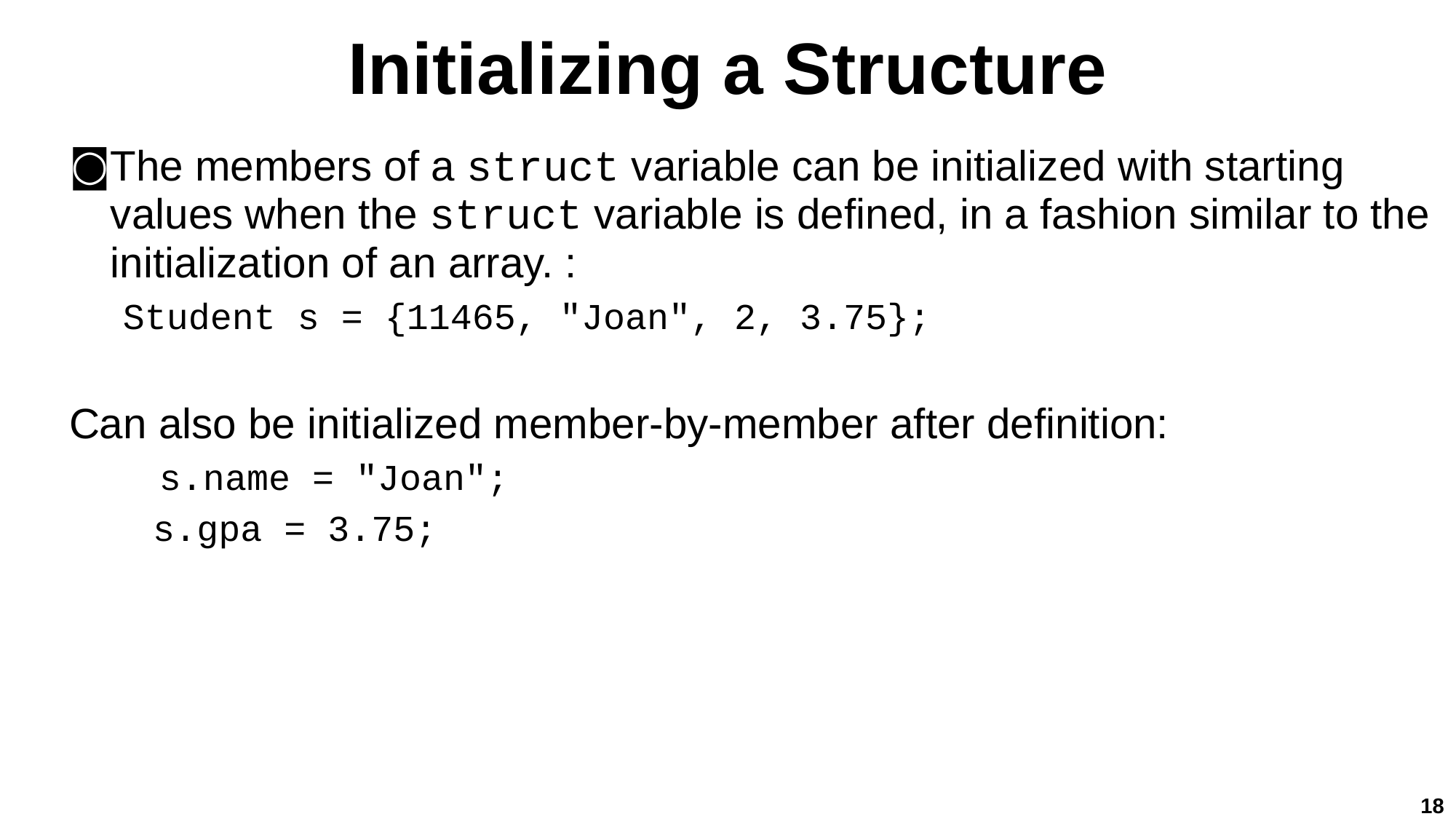

# Initializing a Structure
The members of a struct variable can be initialized with starting values when the struct variable is defined, in a fashion similar to the initialization of an array. :
Student s = {11465, "Joan", 2, 3.75};
Can also be initialized member-by-member after definition:
s.name = "Joan";
s.gpa = 3.75;
18